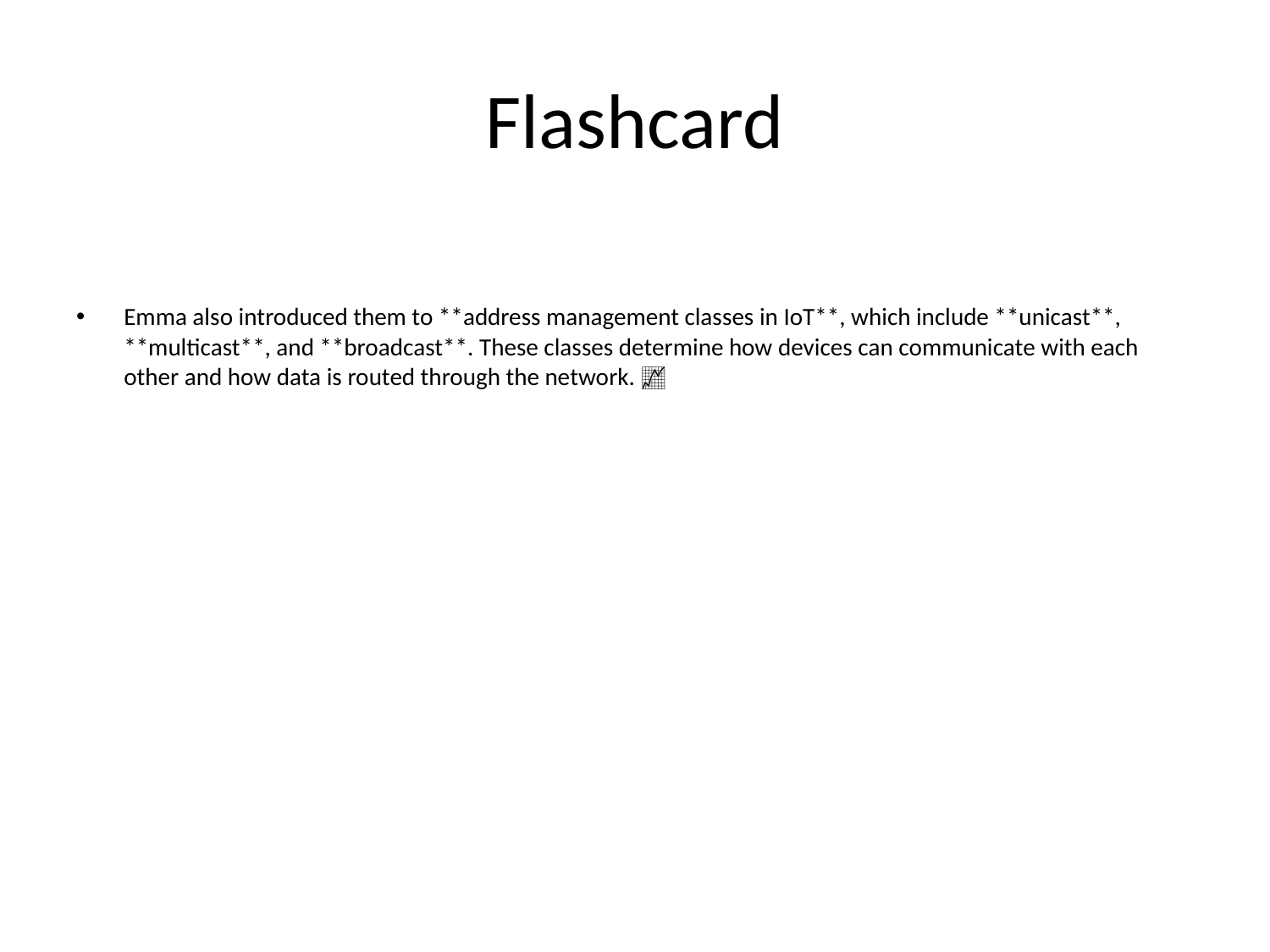

# Flashcard

Emma also introduced them to **address management classes in IoT**, which include **unicast**, **multicast**, and **broadcast**. These classes determine how devices can communicate with each other and how data is routed through the network. 📈